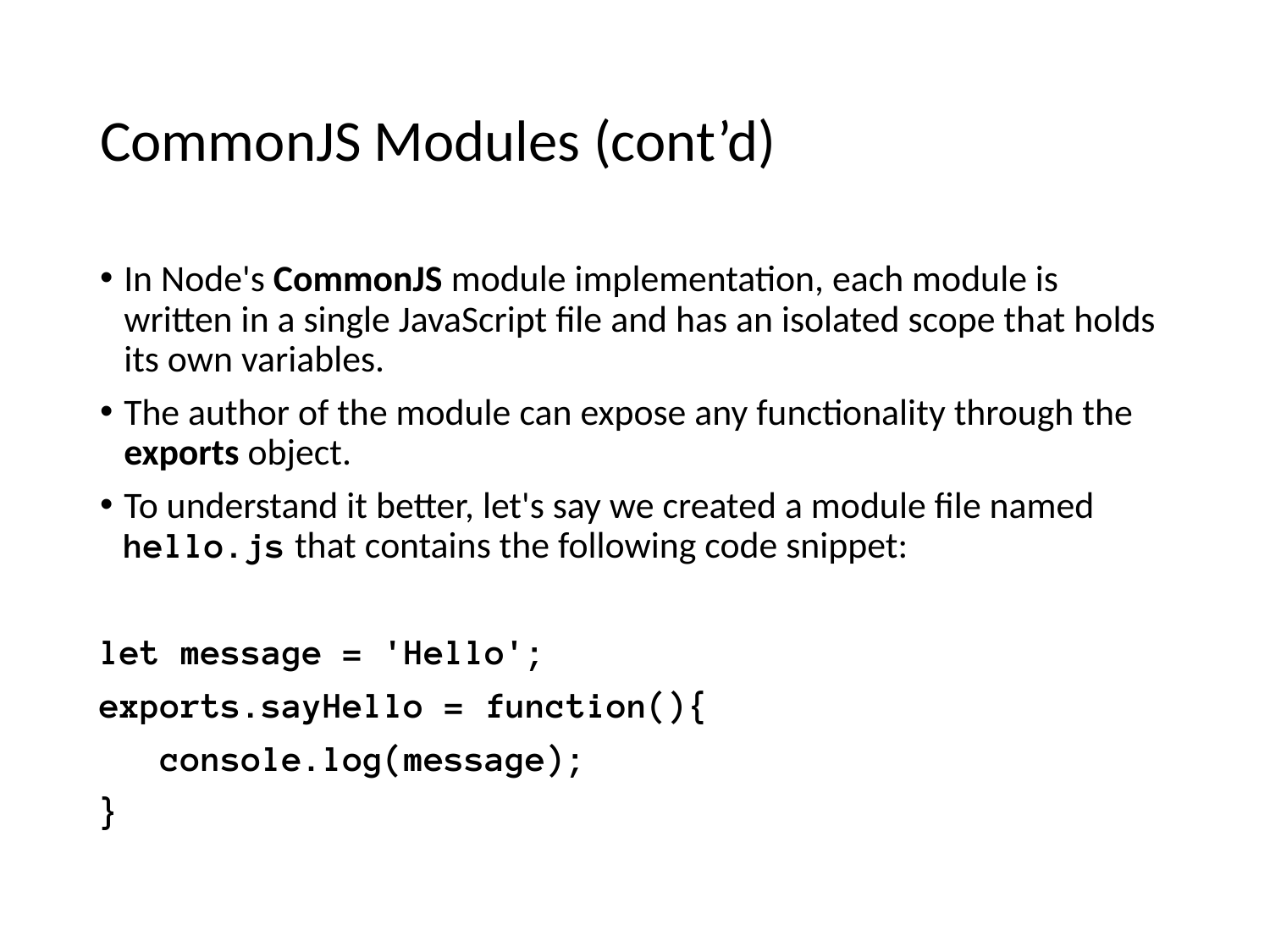

# CommonJS Modules (cont’d)
In Node's CommonJS module implementation, each module is written in a single JavaScript file and has an isolated scope that holds its own variables.
The author of the module can expose any functionality through the exports object.
To understand it better, let's say we created a module file named hello.js that contains the following code snippet:

let message = 'Hello';
exports.sayHello = function(){
   console.log(message);
}